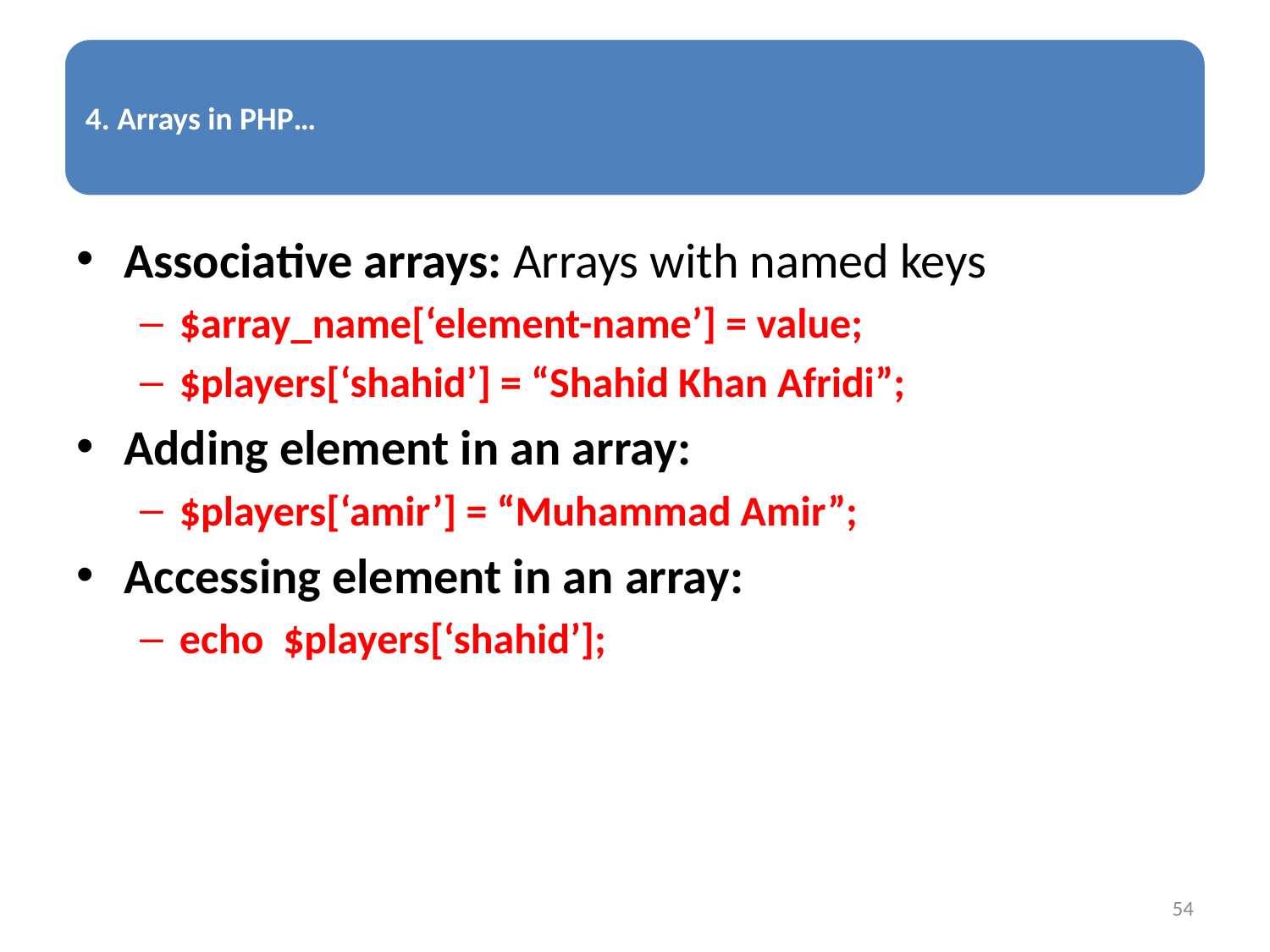

4. Arrays in PHP…
Associative arrays: Arrays with named keys
$array_name[‘element-name’] = value;
$players[‘shahid’] = “Shahid Khan Afridi”;
Adding element in an array:
$players[‘amir’] = “Muhammad Amir”;
Accessing element in an array:
echo  $players[‘shahid’];

54